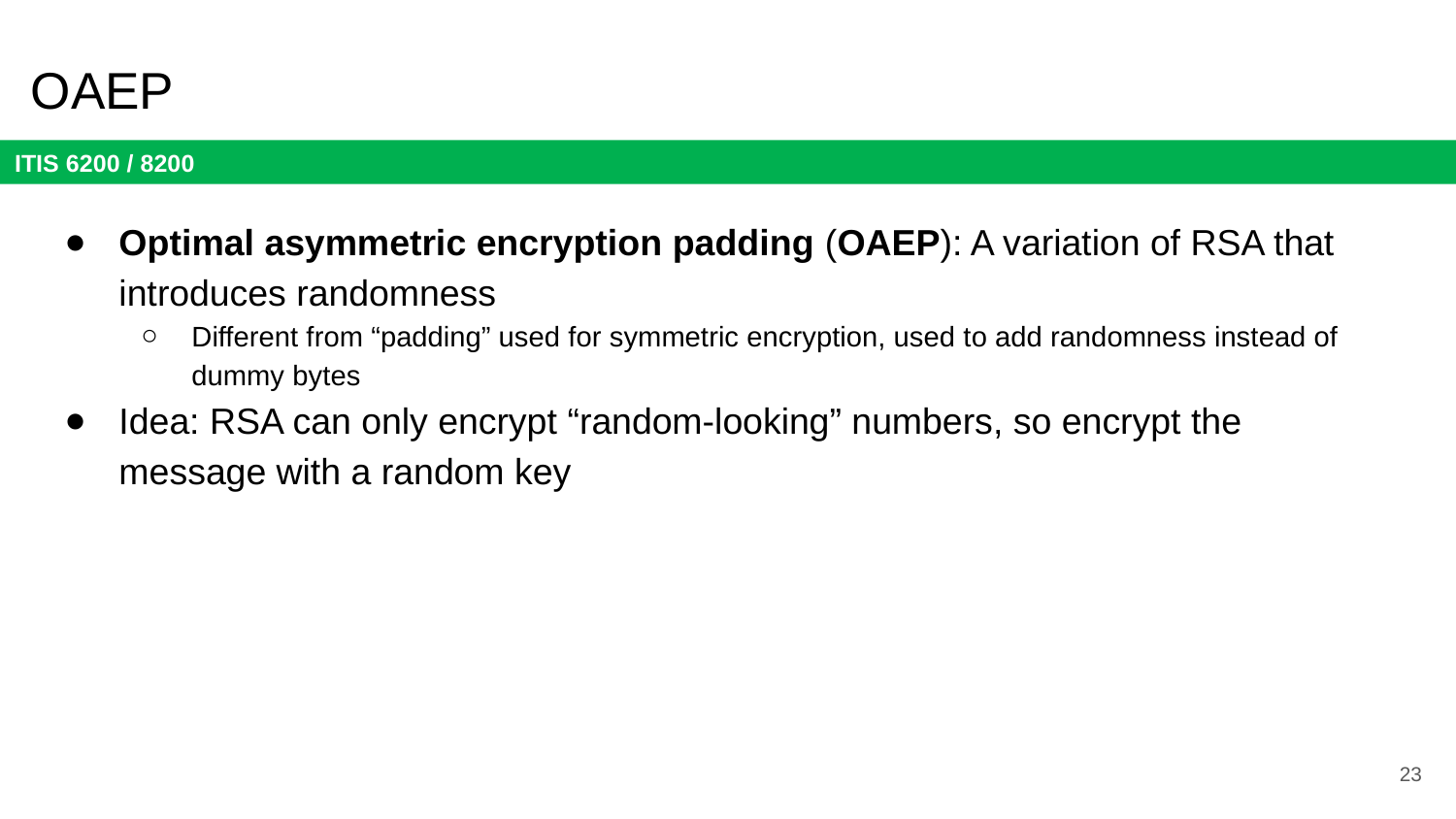

# OAEP
Optimal asymmetric encryption padding (OAEP): A variation of RSA that introduces randomness
Different from “padding” used for symmetric encryption, used to add randomness instead of dummy bytes
Idea: RSA can only encrypt “random-looking” numbers, so encrypt the message with a random key
23